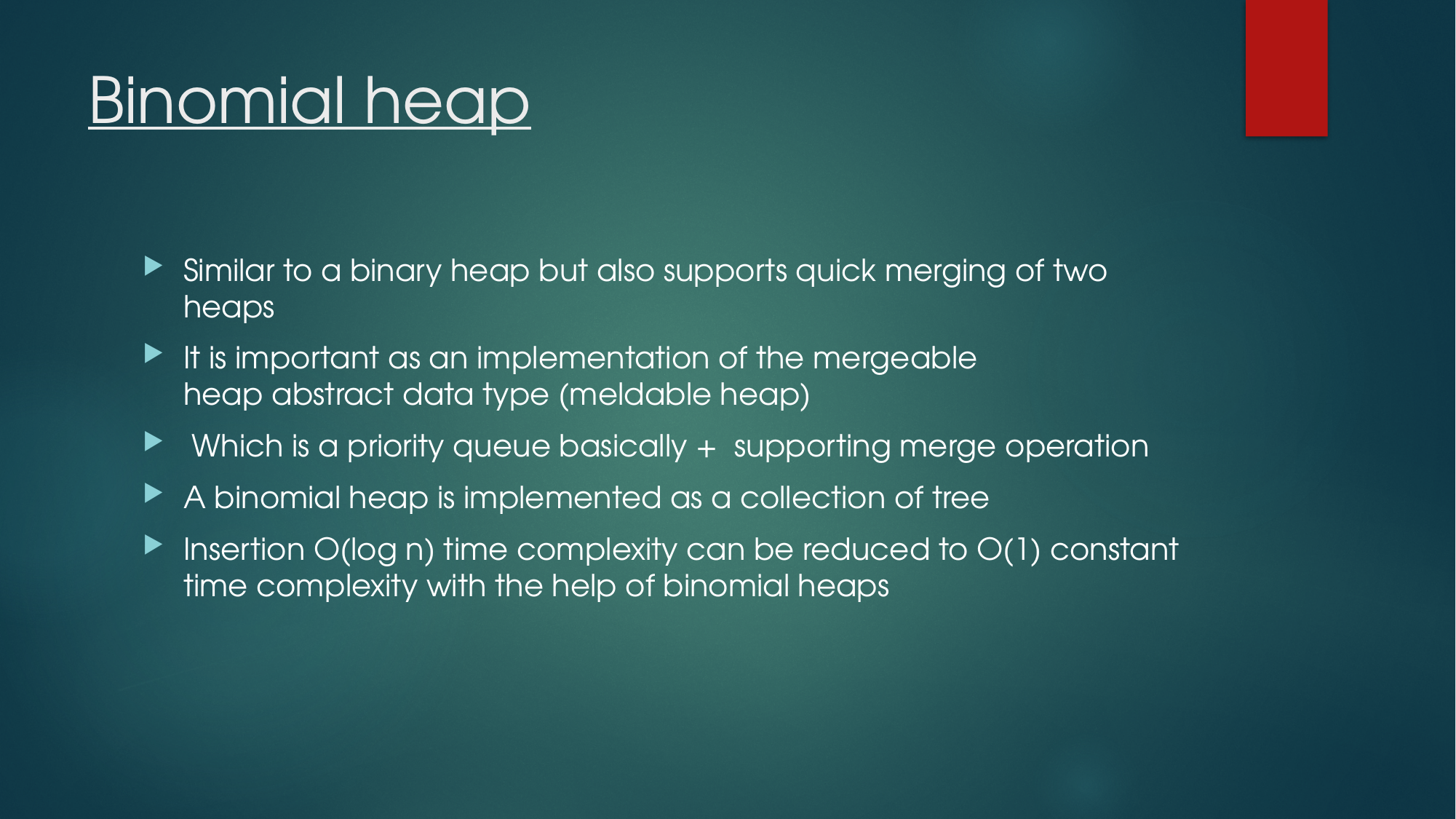

# Binomial heap
Similar to a binary heap but also supports quick merging of two heaps
It is important as an implementation of the mergeable heap abstract data type (meldable heap)
 Which is a priority queue basically +  supporting merge operation
A binomial heap is implemented as a collection of tree
Insertion O(log n) time complexity can be reduced to O(1) constant time complexity with the help of binomial heaps